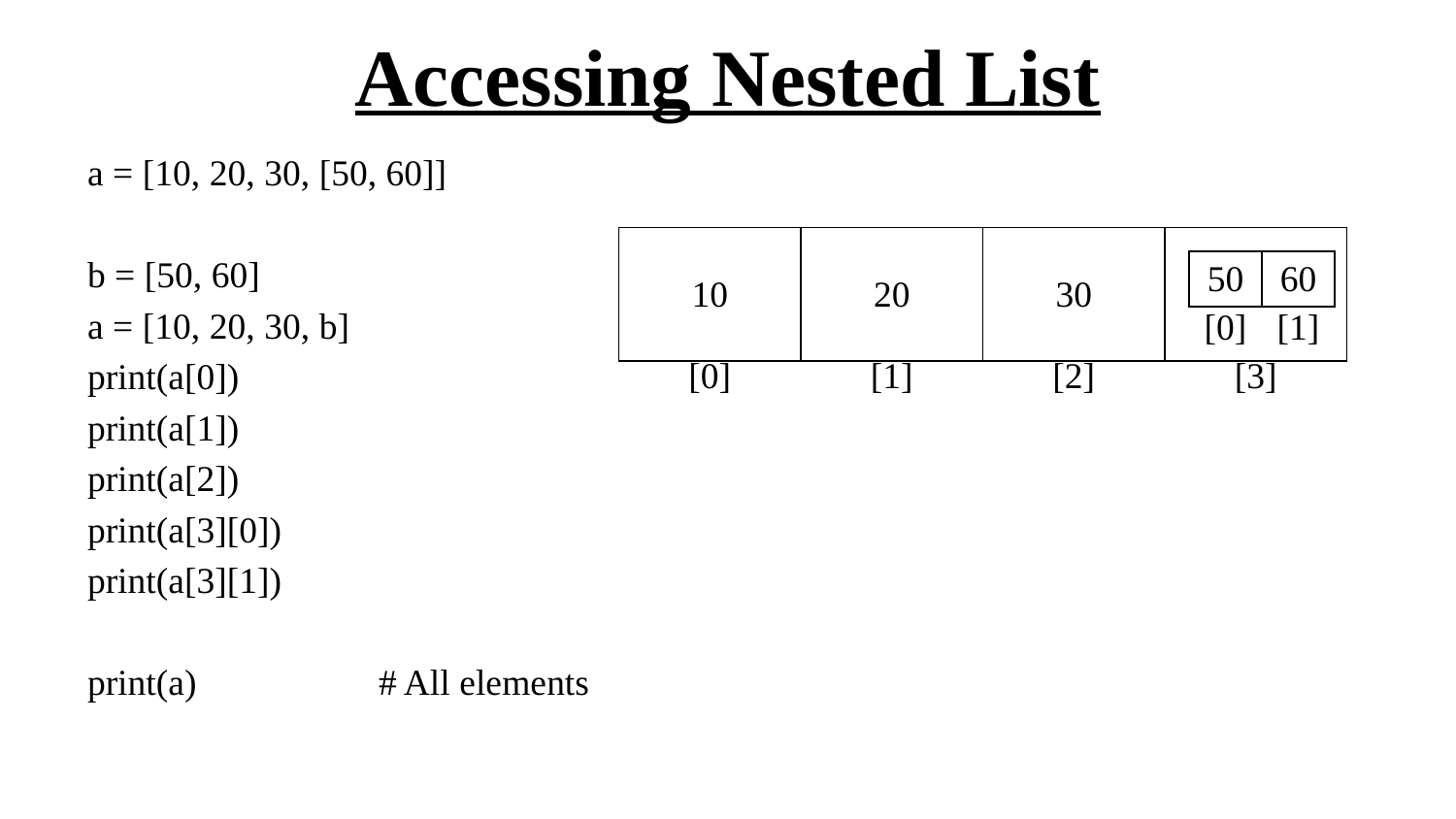

# Accessing Nested List
a = [10, 20, 30, [50, 60]]

b = [50, 60]
a = [10, 20, 30, b]
print(a[0])
print(a[1])
print(a[2])
print(a[3][0])
print(a[3][1])

print(a)		# All elements
| 10 | 20 | 30 |  |
| --- | --- | --- | --- |
| 50 | 60 |
| --- | --- |
| [0] | [1] |
| --- | --- |
| [0] | [1] | [2] | [3] |
| --- | --- | --- | --- |